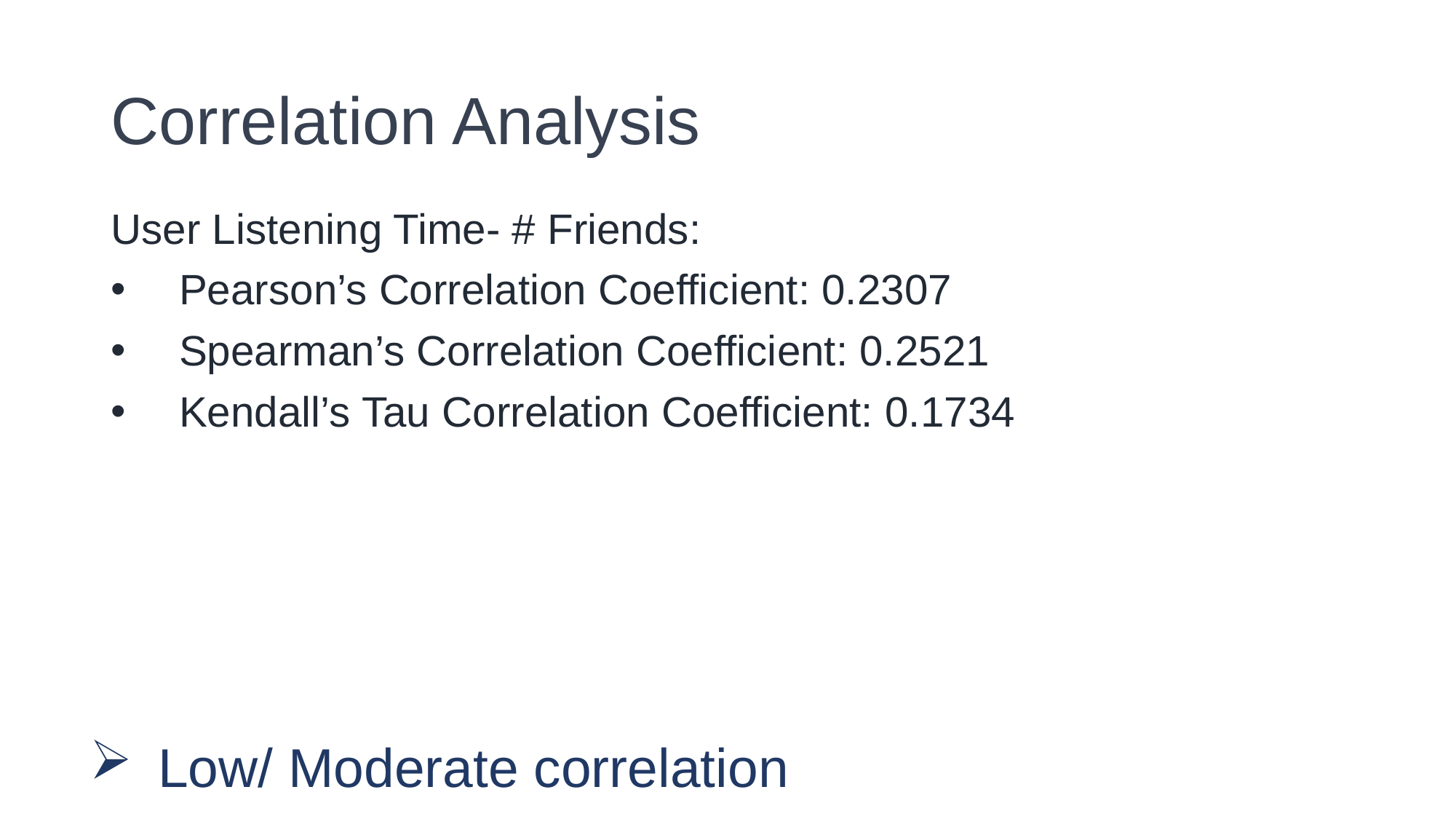

Correlation Analysis
User Listening Time- # Friends:
Pearson’s Correlation Coefficient: 0.2307
Spearman’s Correlation Coefficient: 0.2521
Kendall’s Tau Correlation Coefficient: 0.1734
Low/ Moderate correlation